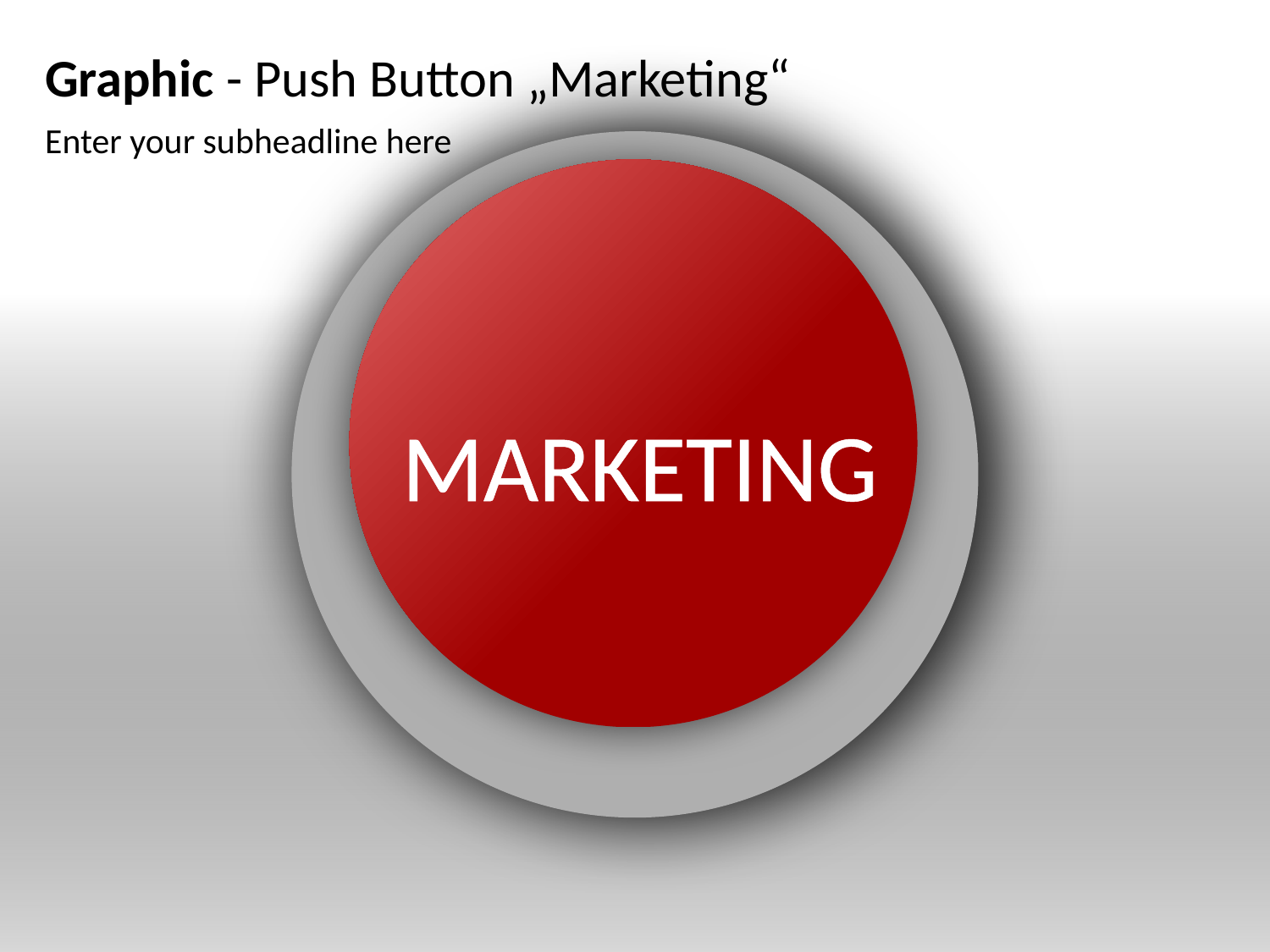

# Graphic - Push Button „Marketing“
Enter your subheadline here

MARKETING